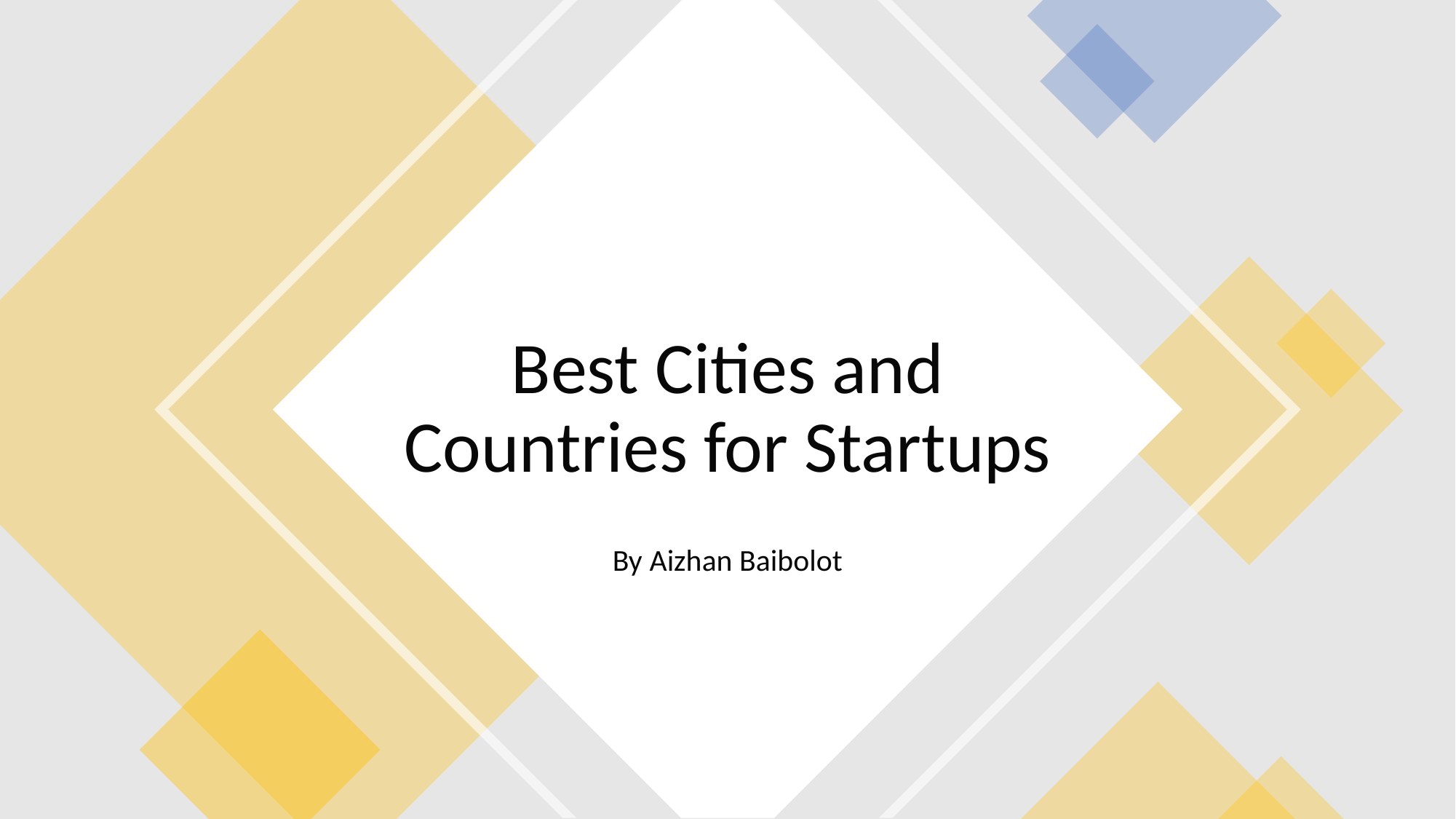

# Best Cities and Countries for Startups

By Aizhan Baibolot